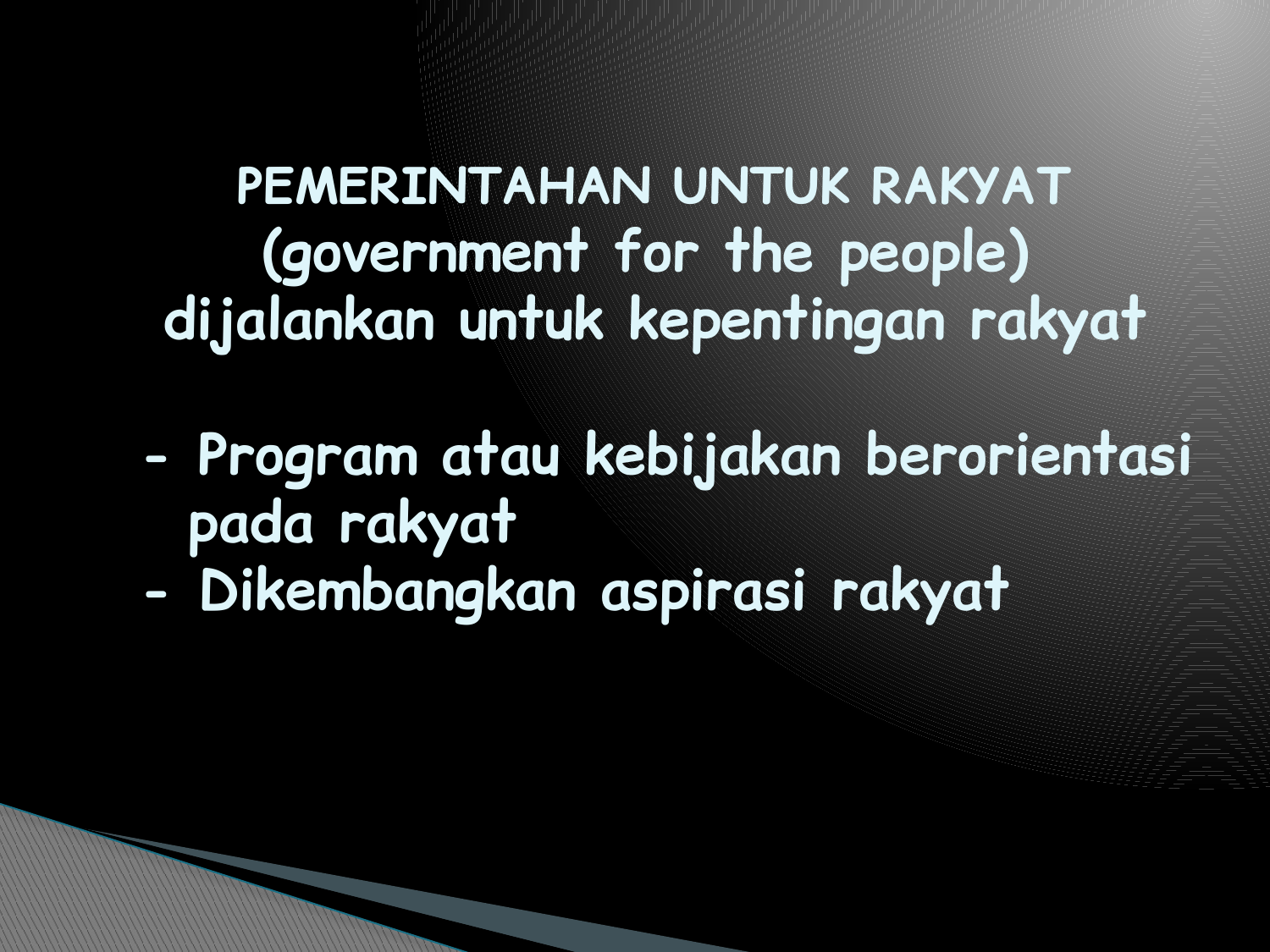

# PEMERINTAHAN UNTUK RAKYAT (government for the people) dijalankan untuk kepentingan rakyat - Program atau kebijakan berorientasi pada rakyat - Dikembangkan aspirasi rakyat